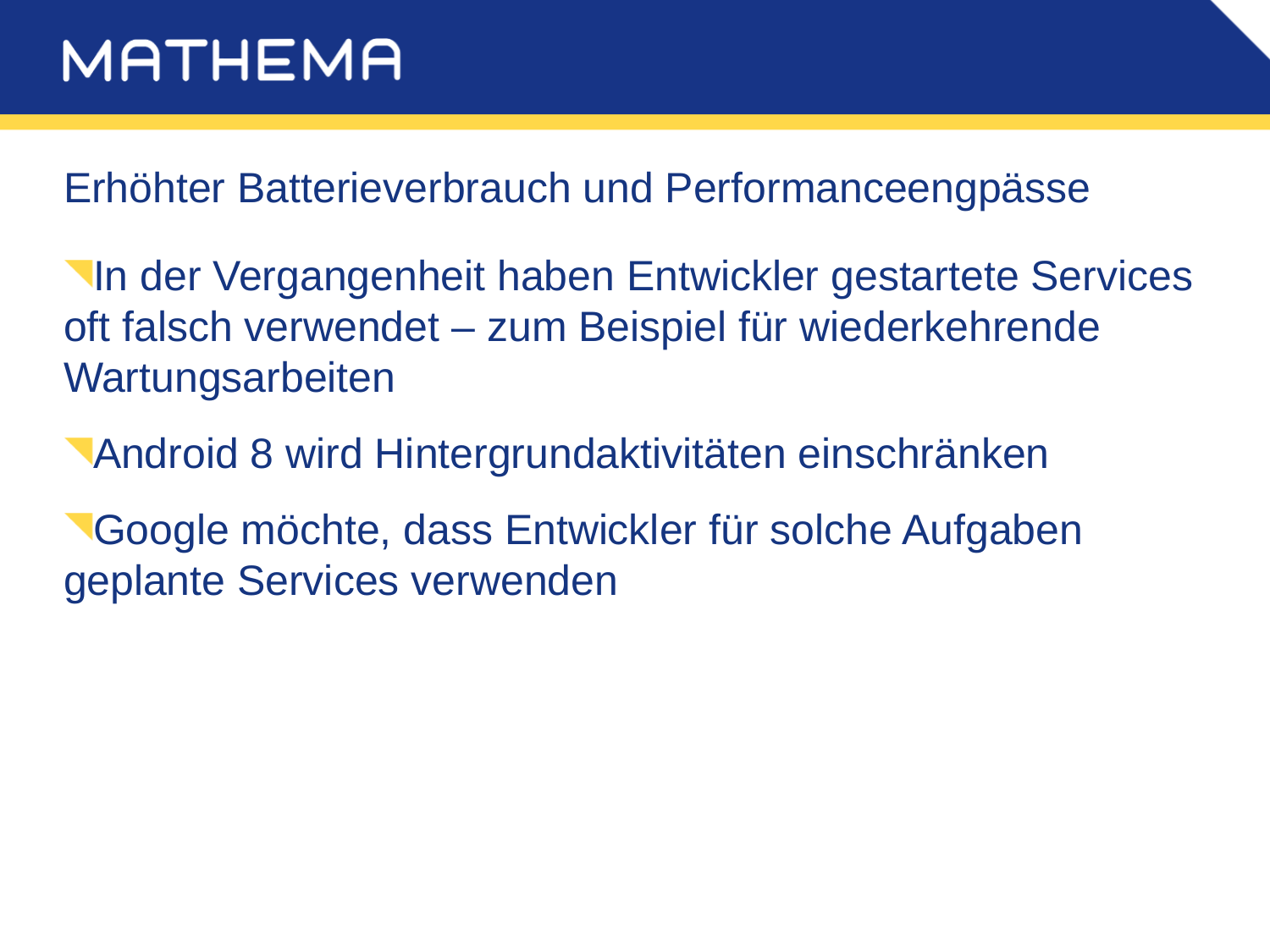

# Erhöhter Batterieverbrauch und Performanceengpässe
In der Vergangenheit haben Entwickler gestartete Services oft falsch verwendet – zum Beispiel für wiederkehrende Wartungsarbeiten
Android 8 wird Hintergrundaktivitäten einschränken
Google möchte, dass Entwickler für solche Aufgaben geplante Services verwenden